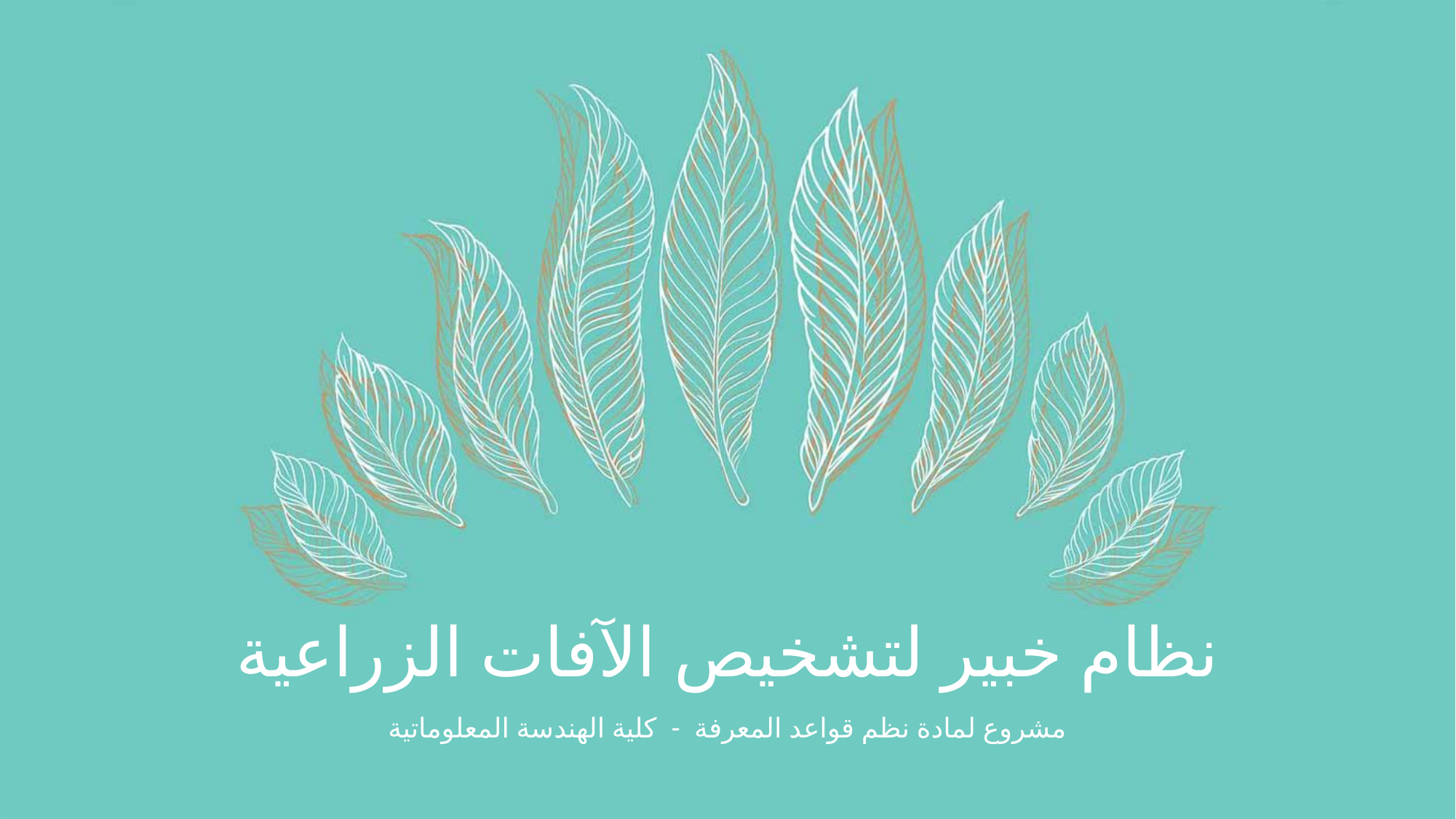

نظام خبير لتشخيص الآفات الزراعية
مشروع لمادة نظم قواعد المعرفة  -  كلية الهندسة المعلوماتية